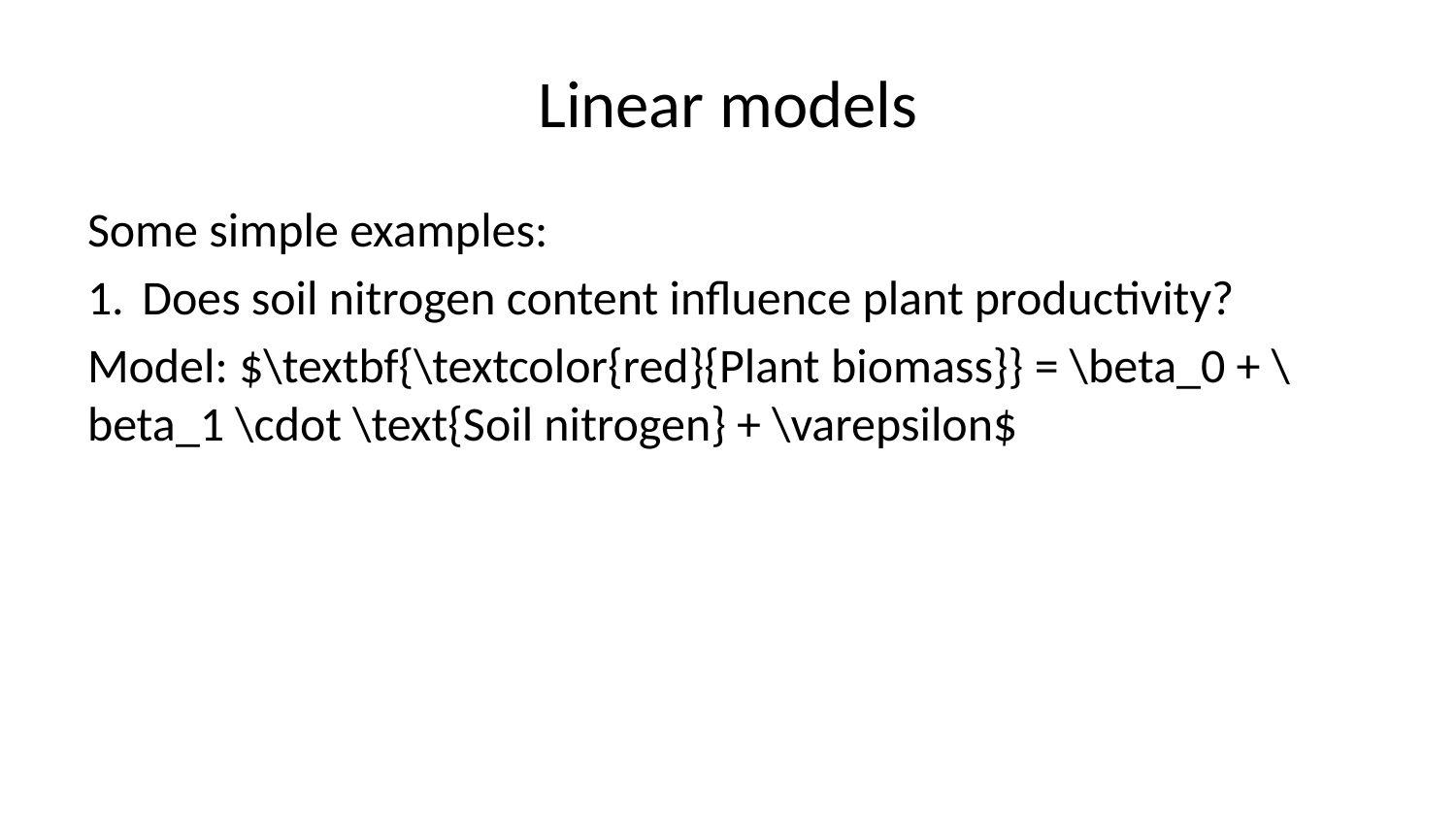

# Linear models
Some simple examples:
Does soil nitrogen content influence plant productivity?
Model: $\textbf{\textcolor{red}{Plant biomass}} = \beta_0 + \beta_1 \cdot \text{Soil nitrogen} + \varepsilon$